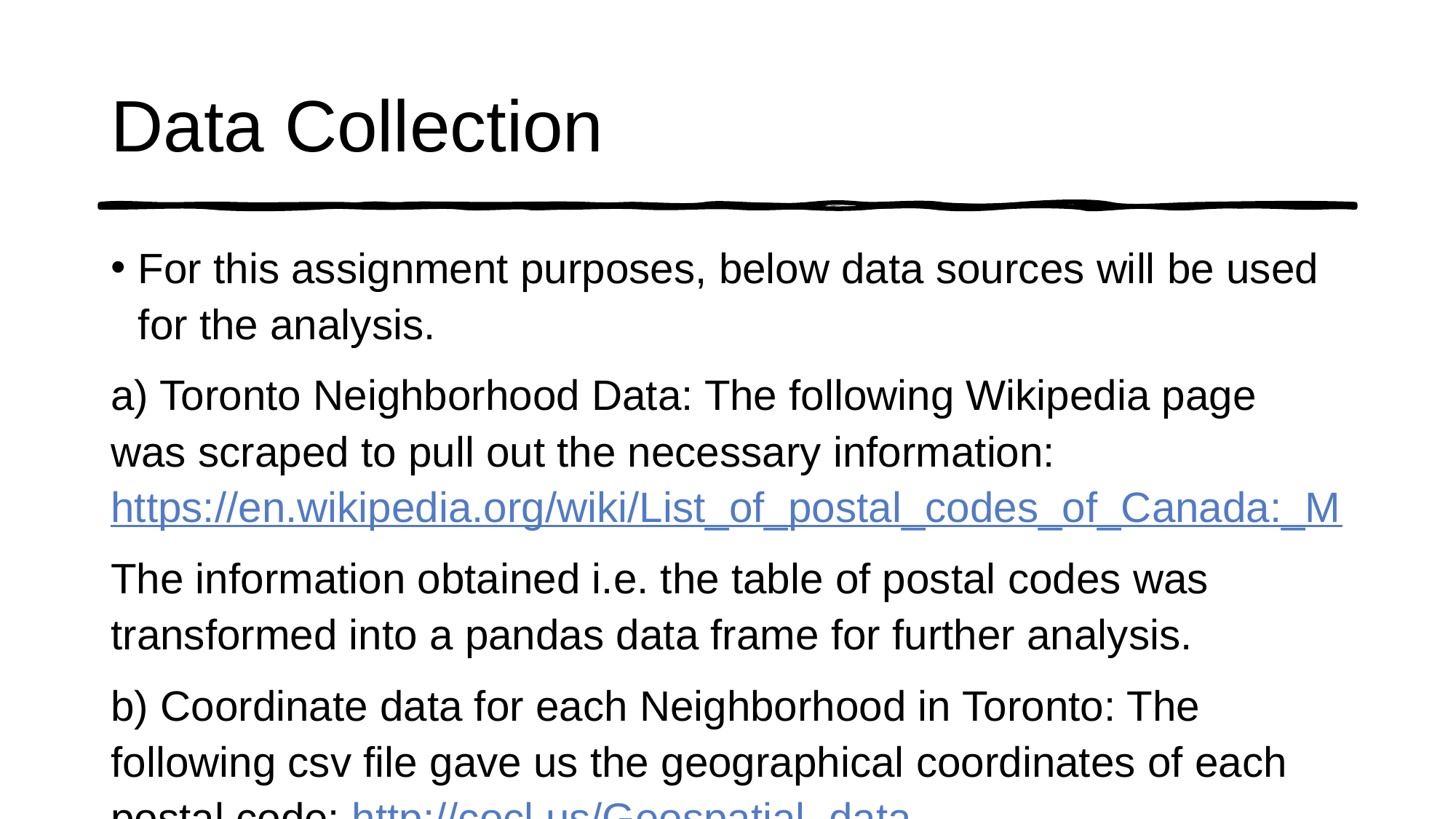

# Data Collection
For this assignment purposes, below data sources will be used for the analysis.
a) Toronto Neighborhood Data: The following Wikipedia page was scraped to pull out the necessary information: https://en.wikipedia.org/wiki/List_of_postal_codes_of_Canada:_M
The information obtained i.e. the table of postal codes was transformed into a pandas data frame for further analysis.
b) Coordinate data for each Neighborhood in Toronto: The following csv file gave us the geographical coordinates of each postal code: http://cocl.us/Geospatial_data
c) Foursquare API data.